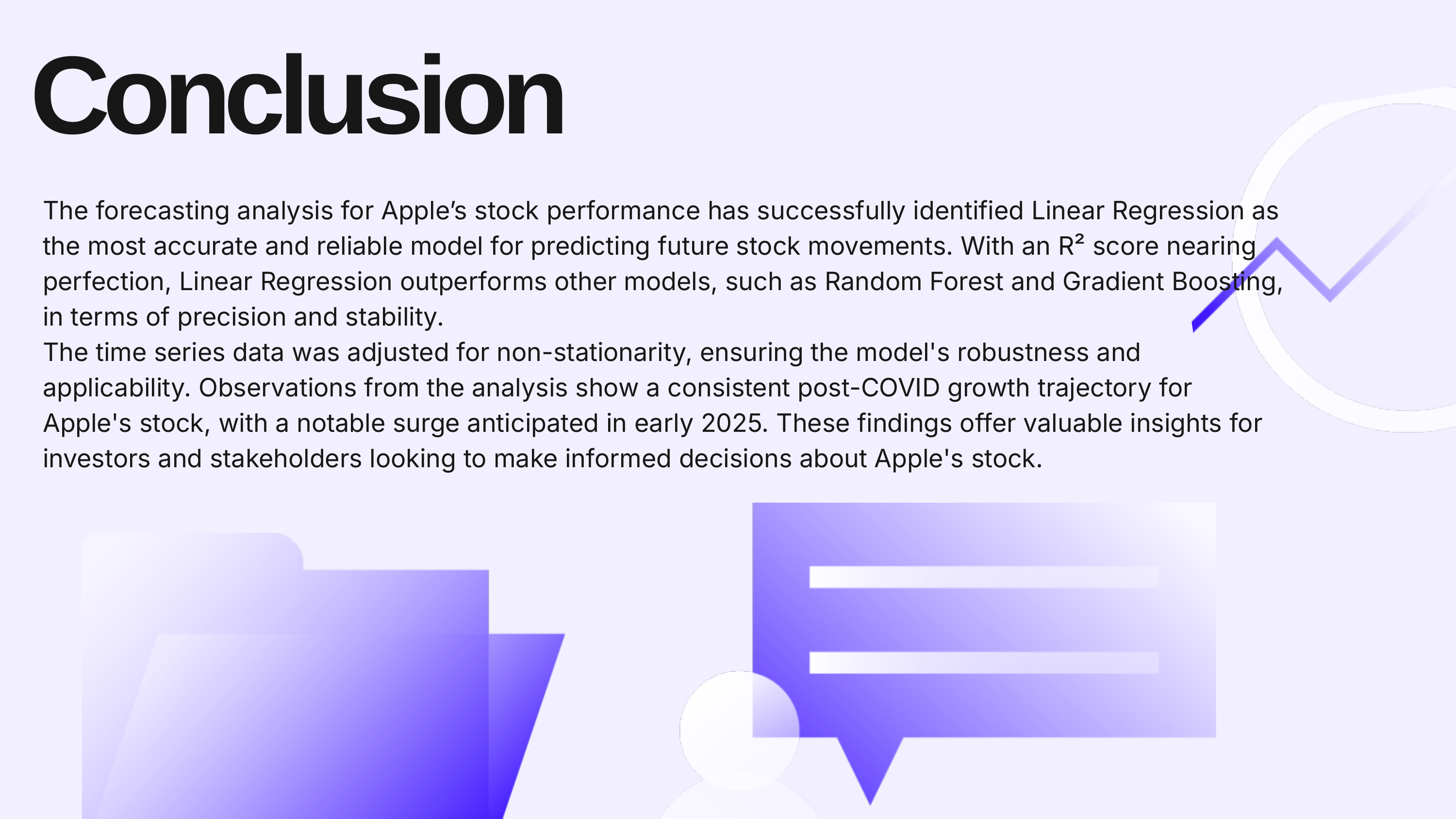

Conclusion

The forecasting analysis for Apple’s stock performance has successfully identified Linear Regression as the most accurate and reliable model for predicting future stock movements. With an R² score nearing perfection, Linear Regression outperforms other models, such as Random Forest and Gradient Boosting, in terms of precision and stability.
The time series data was adjusted for non-stationarity, ensuring the model's robustness and applicability. Observations from the analysis show a consistent post-COVID growth trajectory for Apple's stock, with a notable surge anticipated in early 2025. These findings offer valuable insights for investors and stakeholders looking to make informed decisions about Apple's stock.